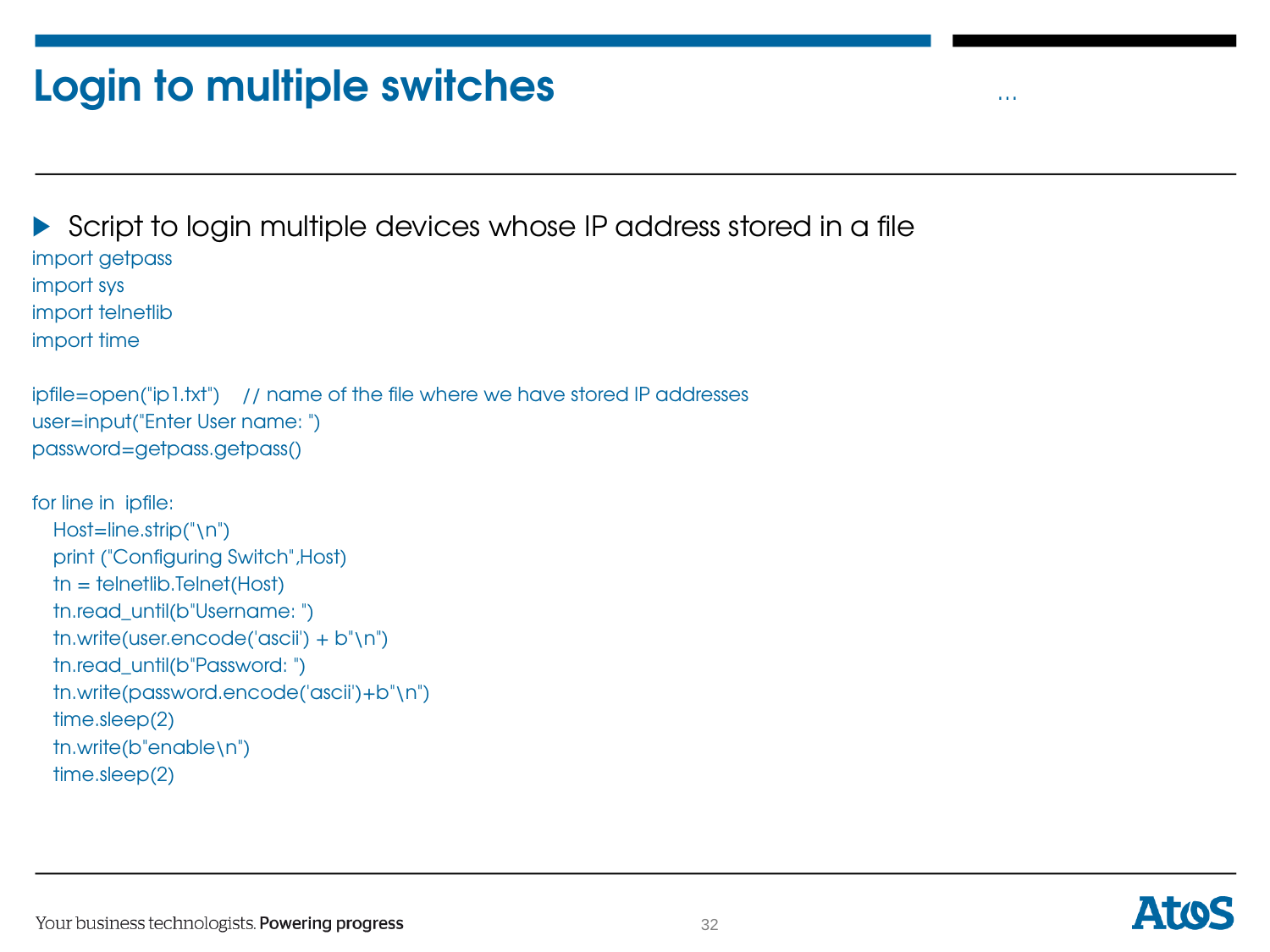

# Login to multiple switches
Script to login multiple devices whose IP address stored in a file
import getpass
import sys
import telnetlib
import time

ipfile=open("ip1.txt")    // name of the file where we have stored IP addresses
user=input("Enter User name: ")
password=getpass.getpass()

for line in  ipfile:
    Host=line.strip("\n")
    print ("Configuring Switch",Host)
    tn = telnetlib.Telnet(Host)
    tn.read_until(b"Username: ")
    tn.write(user.encode('ascii') + b"\n")
    tn.read_until(b"Password: ")
    tn.write(password.encode('ascii')+b"\n")
    time.sleep(2)
    tn.write(b"enable\n")
    time.sleep(2)